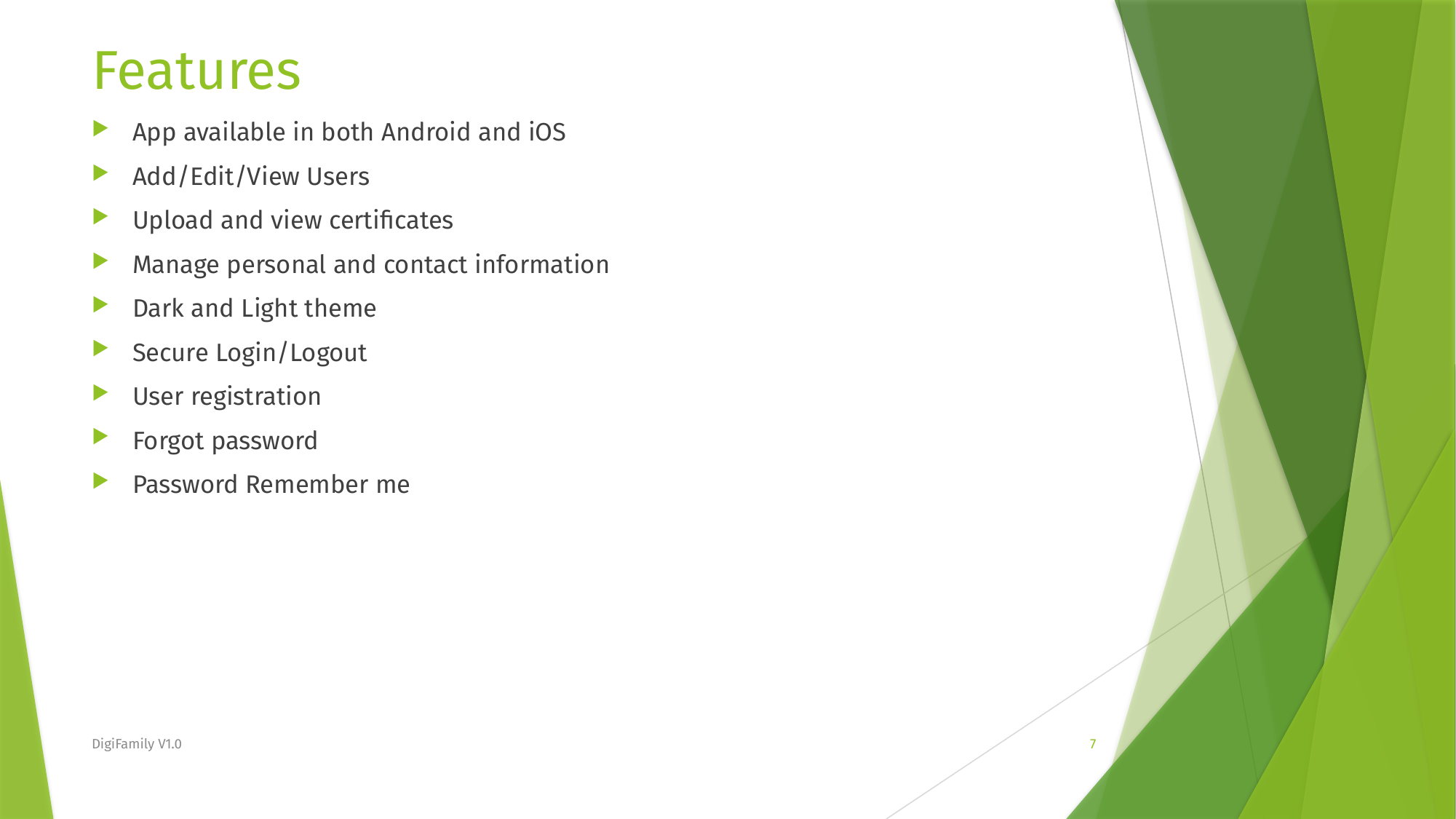

# Features
App available in both Android and iOS
Add/Edit/View Users
Upload and view certificates
Manage personal and contact information
Dark and Light theme
Secure Login/Logout
User registration
Forgot password
Password Remember me

DigiFamily V1.0
7